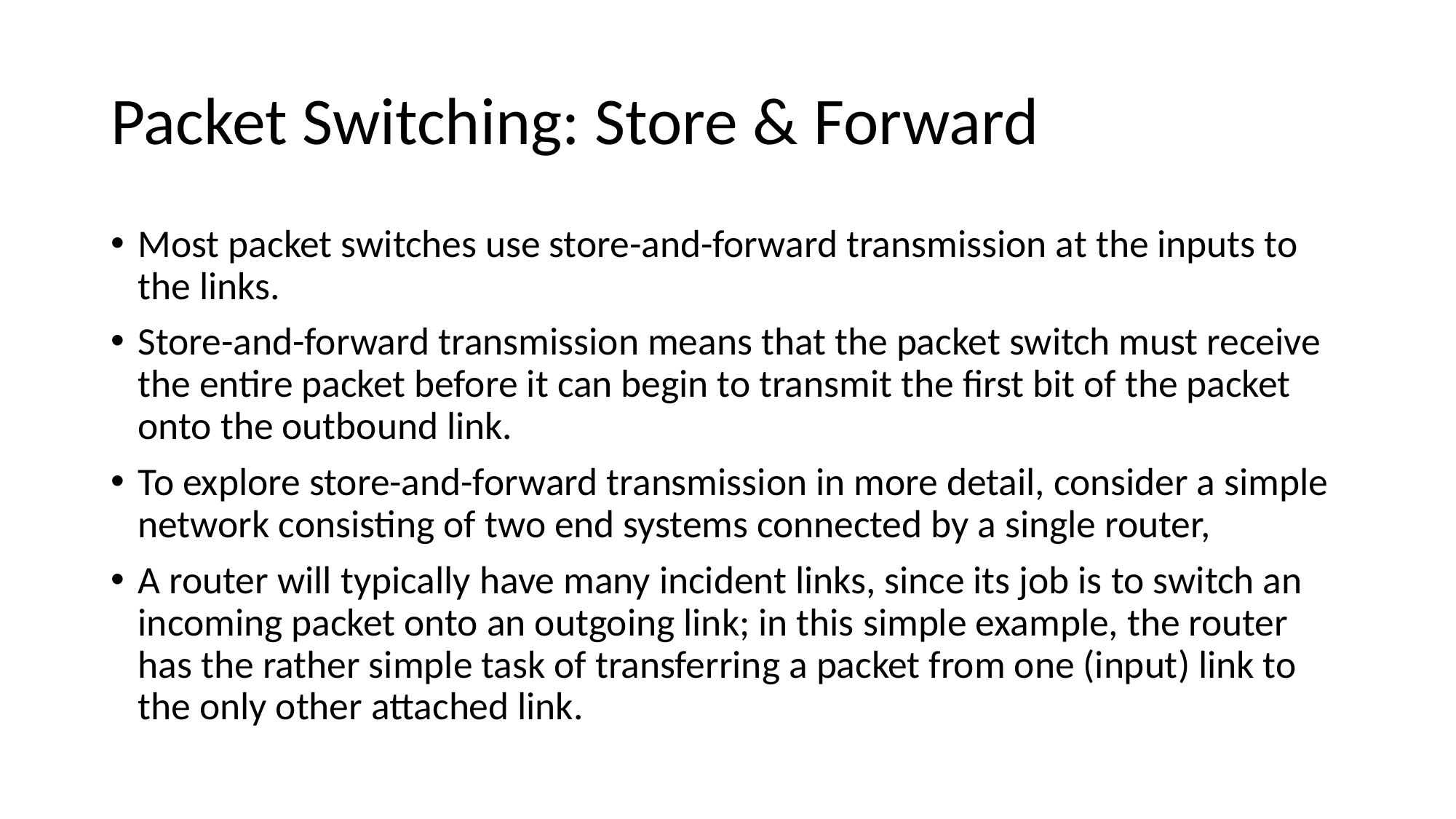

# Packet Switching: Store & Forward
Most packet switches use store-and-forward transmission at the inputs to the links.
Store-and-forward transmission means that the packet switch must receive the entire packet before it can begin to transmit the first bit of the packet onto the outbound link.
To explore store-and-forward transmission in more detail, consider a simple network consisting of two end systems connected by a single router,
A router will typically have many incident links, since its job is to switch an incoming packet onto an outgoing link; in this simple example, the router has the rather simple task of transferring a packet from one (input) link to the only other attached link.